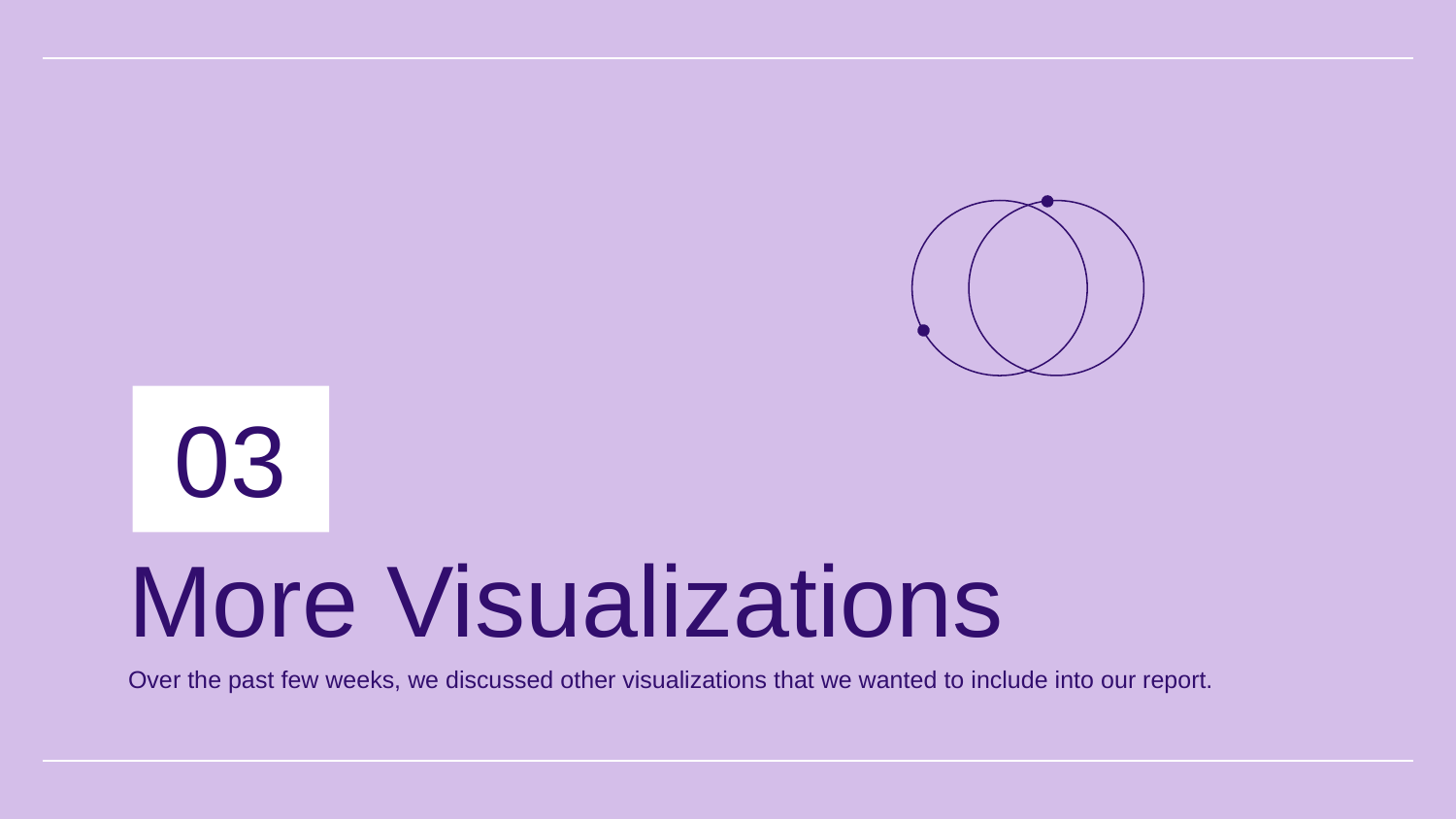

03
# More Visualizations
Over the past few weeks, we discussed other visualizations that we wanted to include into our report.